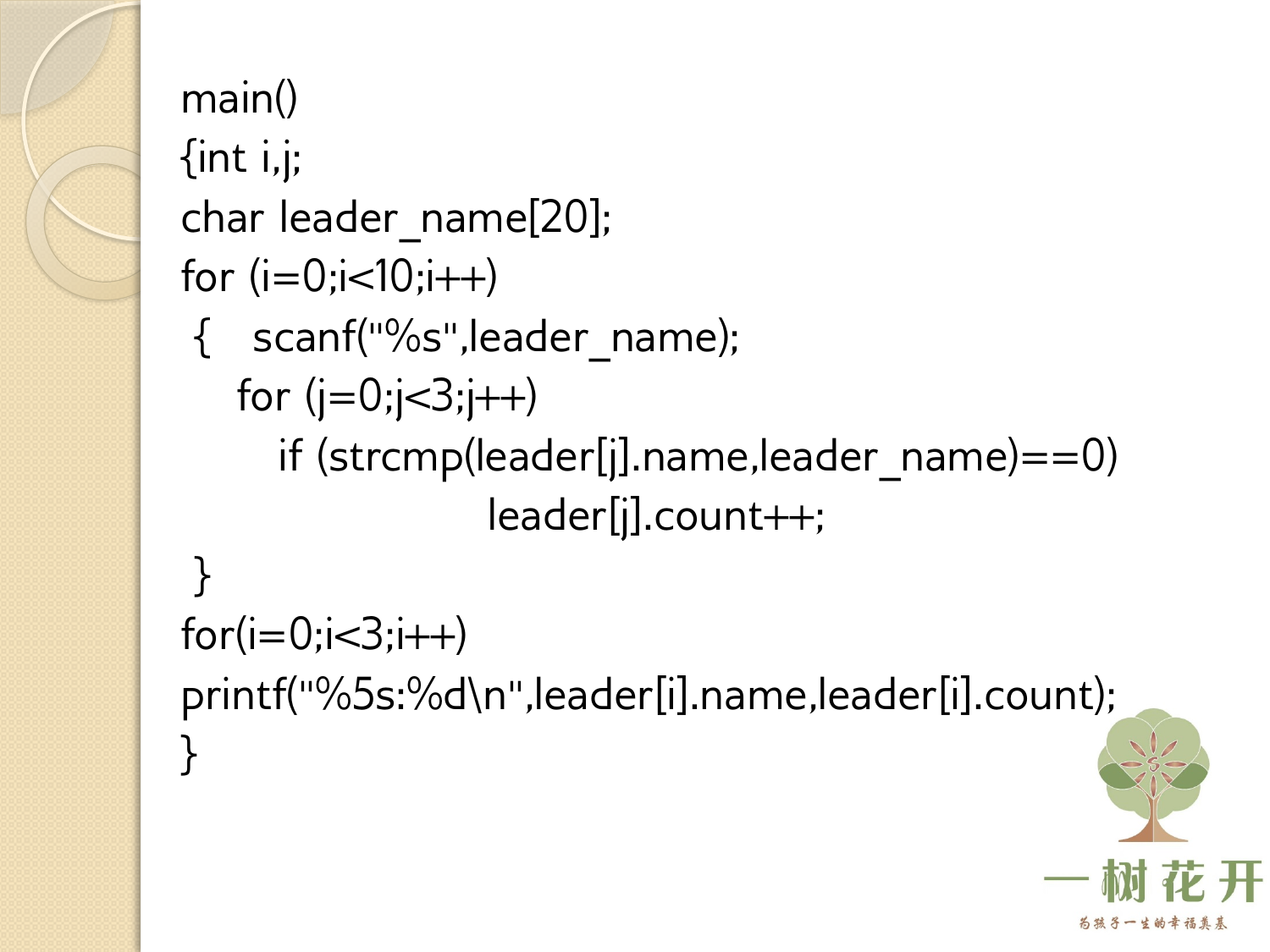

main()
{int i,j;
char leader_name[20];
for (i=0;i<10;i++)
 {   scanf("%s",leader_name);
    for (j=0;j<3;j++)
       if (strcmp(leader[j].name,leader_name)==0)
                      leader[j].count++;
 }
for(i=0;i<3;i++)
printf("%5s:%d\n",leader[i].name,leader[i].count);
}
11